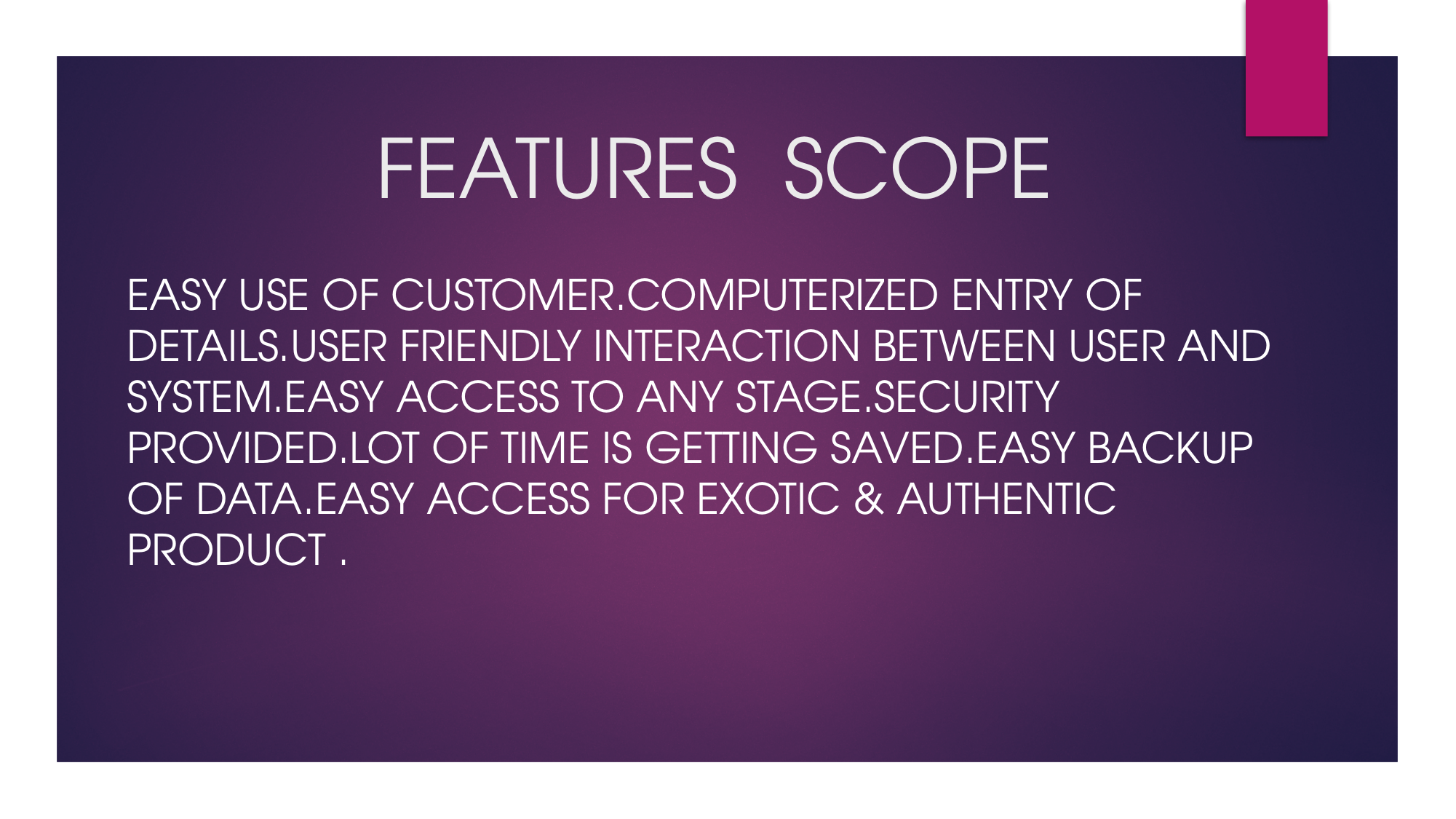

# FEATURES  SCOPE
Easy use of customer.Computerized Entry Of Details.User Friendly Interaction between User and System.Easy access to any stage.Security Provided.Lot of time is getting saved.Easy backup of data.Easy access for exotic & authentic product .